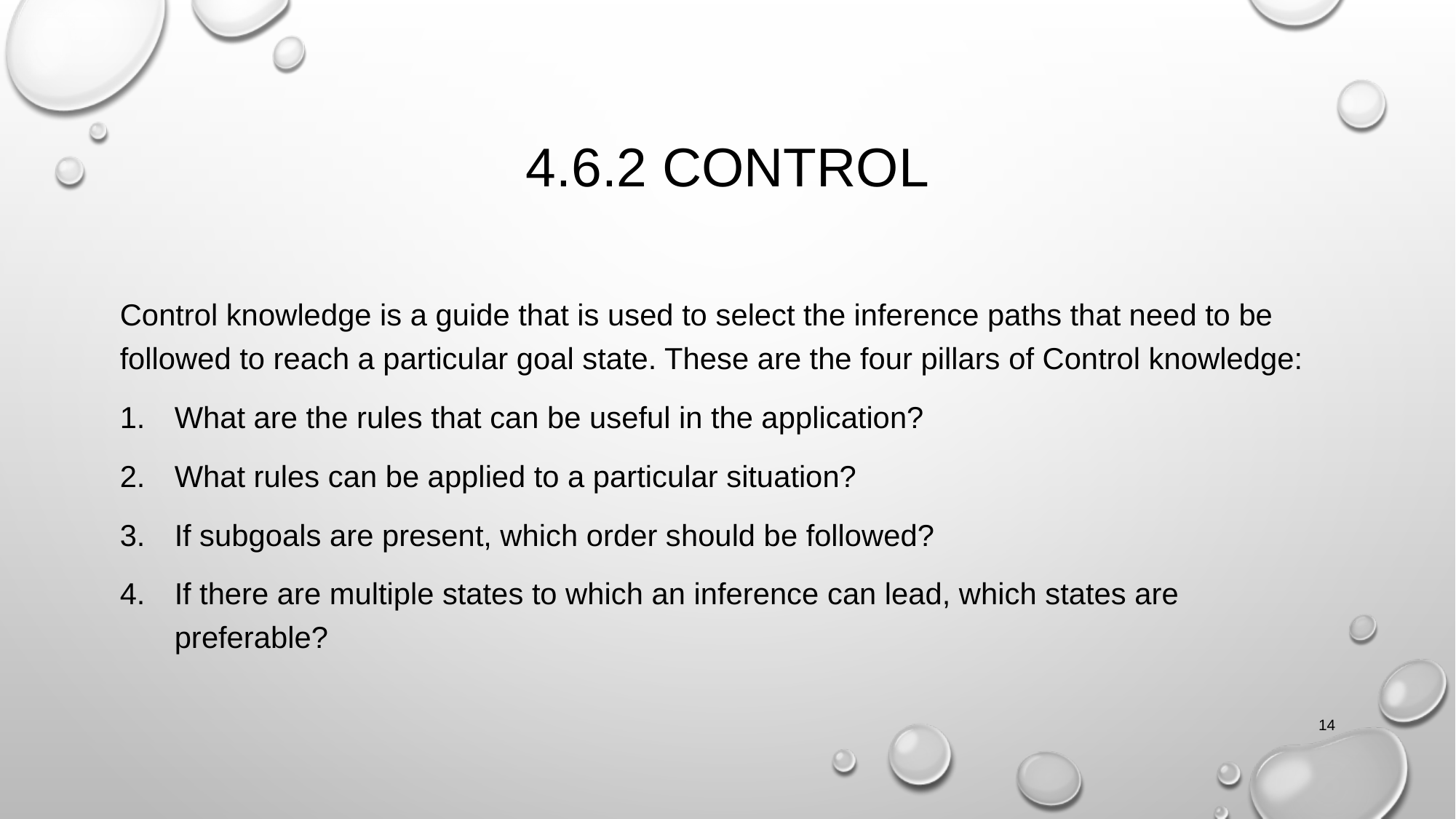

# 4.6.2 Control
Control knowledge is a guide that is used to select the inference paths that need to be followed to reach a particular goal state. These are the four pillars of Control knowledge:
What are the rules that can be useful in the application?
What rules can be applied to a particular situation?
If subgoals are present, which order should be followed?
If there are multiple states to which an inference can lead, which states are preferable?

14